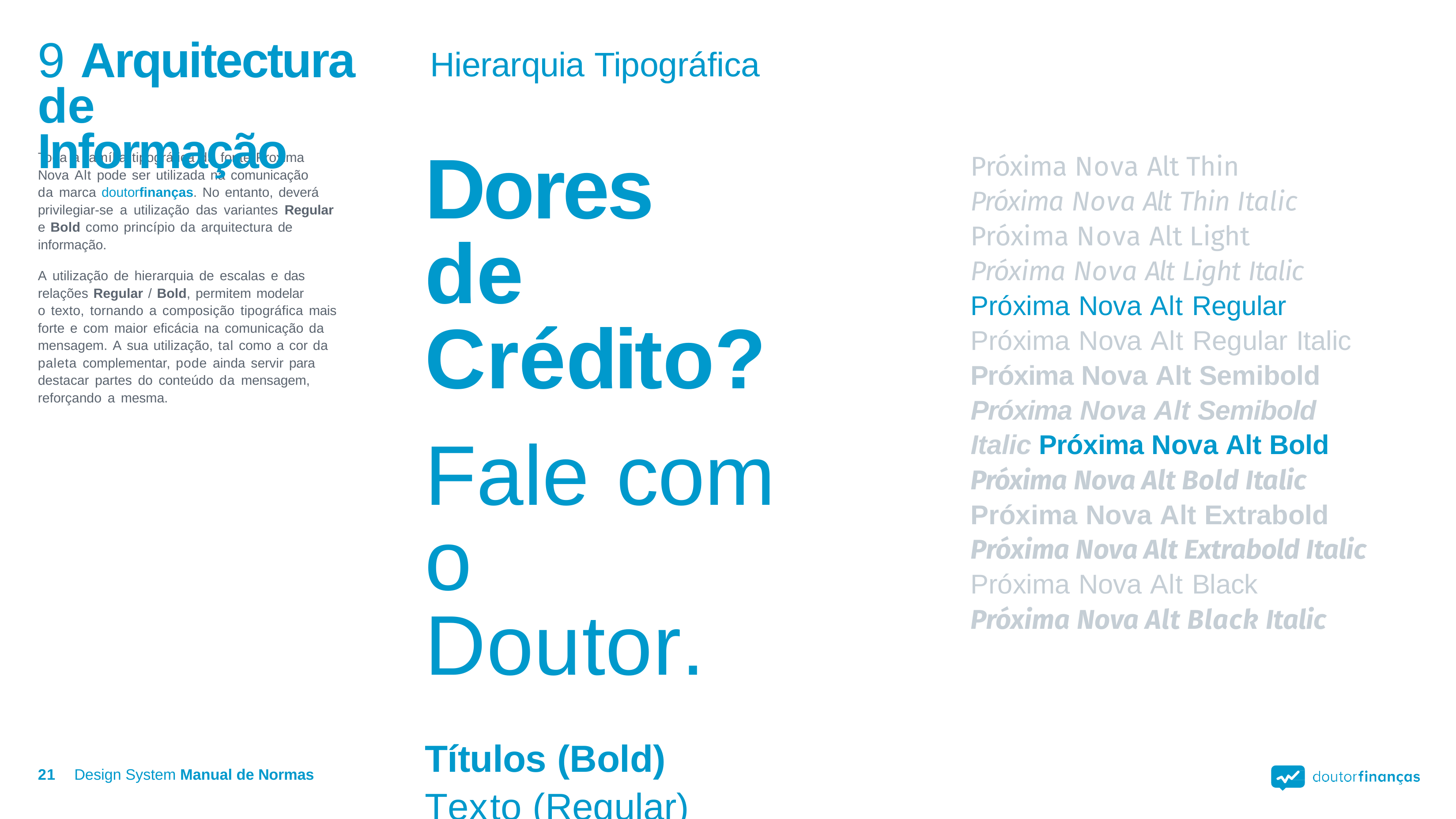

# 9 Arquitectura de Informação
Hierarquia Tipográfica
Dores de Crédito?
Fale com o Doutor.
Títulos (Bold)
Texto (Regular)
Próxima Nova Alt Thin Próxima Nova Alt Thin Italic Próxima Nova Alt Light Próxima Nova Alt Light Italic Próxima Nova Alt Regular
Próxima Nova Alt Regular Italic Próxima Nova Alt Semibold Próxima Nova Alt Semibold Italic Próxima Nova Alt Bold
Próxima Nova Alt Bold Italic
Próxima Nova Alt Extrabold Próxima Nova Alt Extrabold Italic Próxima Nova Alt Black
Próxima Nova Alt Black Italic
Toda a família tipográfica da fonte Proxima Nova Alt pode ser utilizada na comunicação da marca doutorfinanças. No entanto, deverá
privilegiar‑se a utilização das variantes Regular e Bold como princípio da arquitectura de informação.
A utilização de hierarquia de escalas e das relações Regular / Bold, permitem modelar
o texto, tornando a composição tipográfica mais forte e com maior eficácia na comunicação da mensagem. A sua utilização, tal como a cor da paleta complementar, pode ainda servir para
destacar partes do conteúdo da mensagem, reforçando a mesma.
21
Design System Manual de Normas